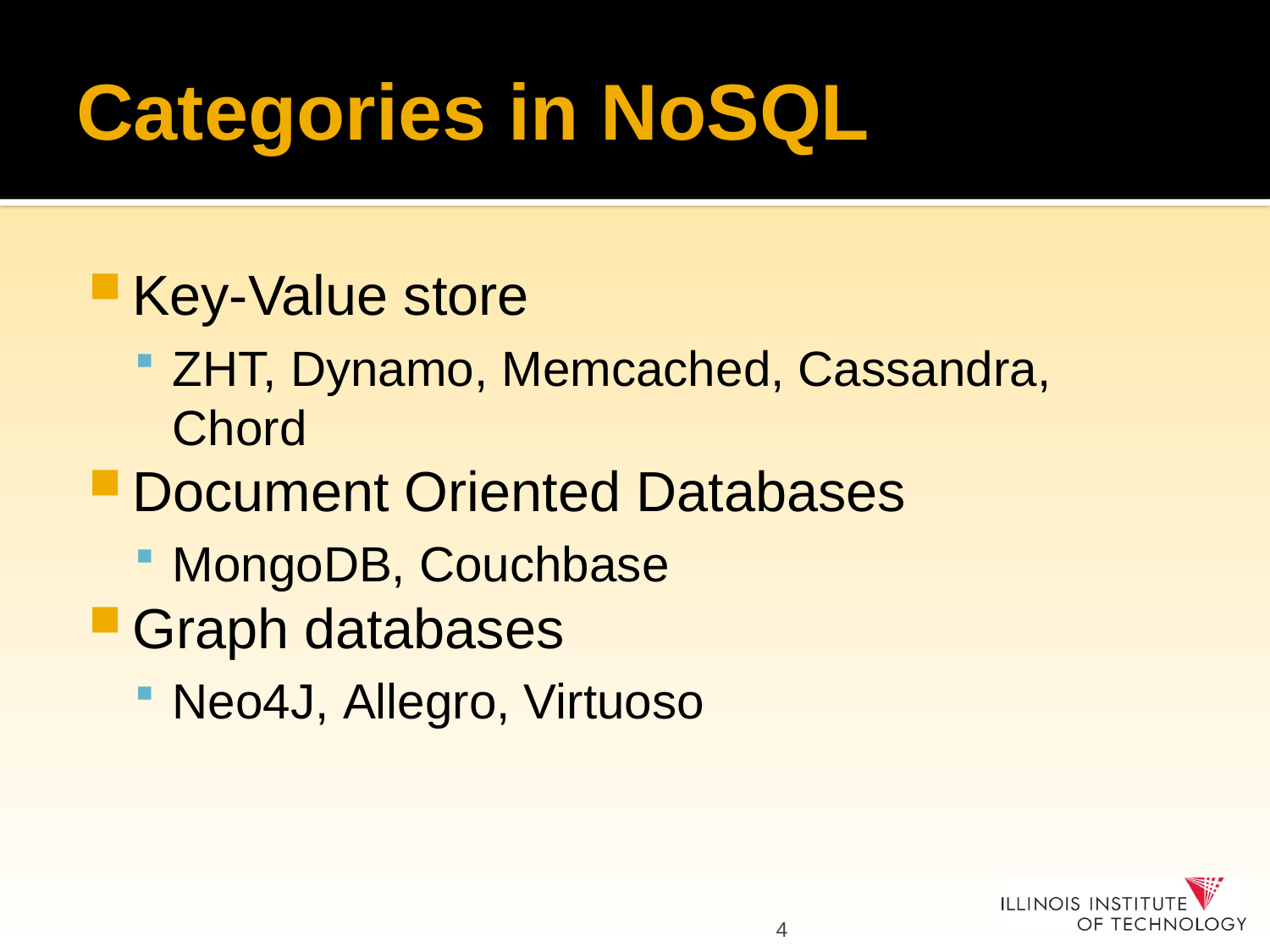

# Categories in NoSQL
Key-Value store
ZHT, Dynamo, Memcached, Cassandra, Chord
Document Oriented Databases
MongoDB, Couchbase
Graph databases
Neo4J, Allegro, Virtuoso
4